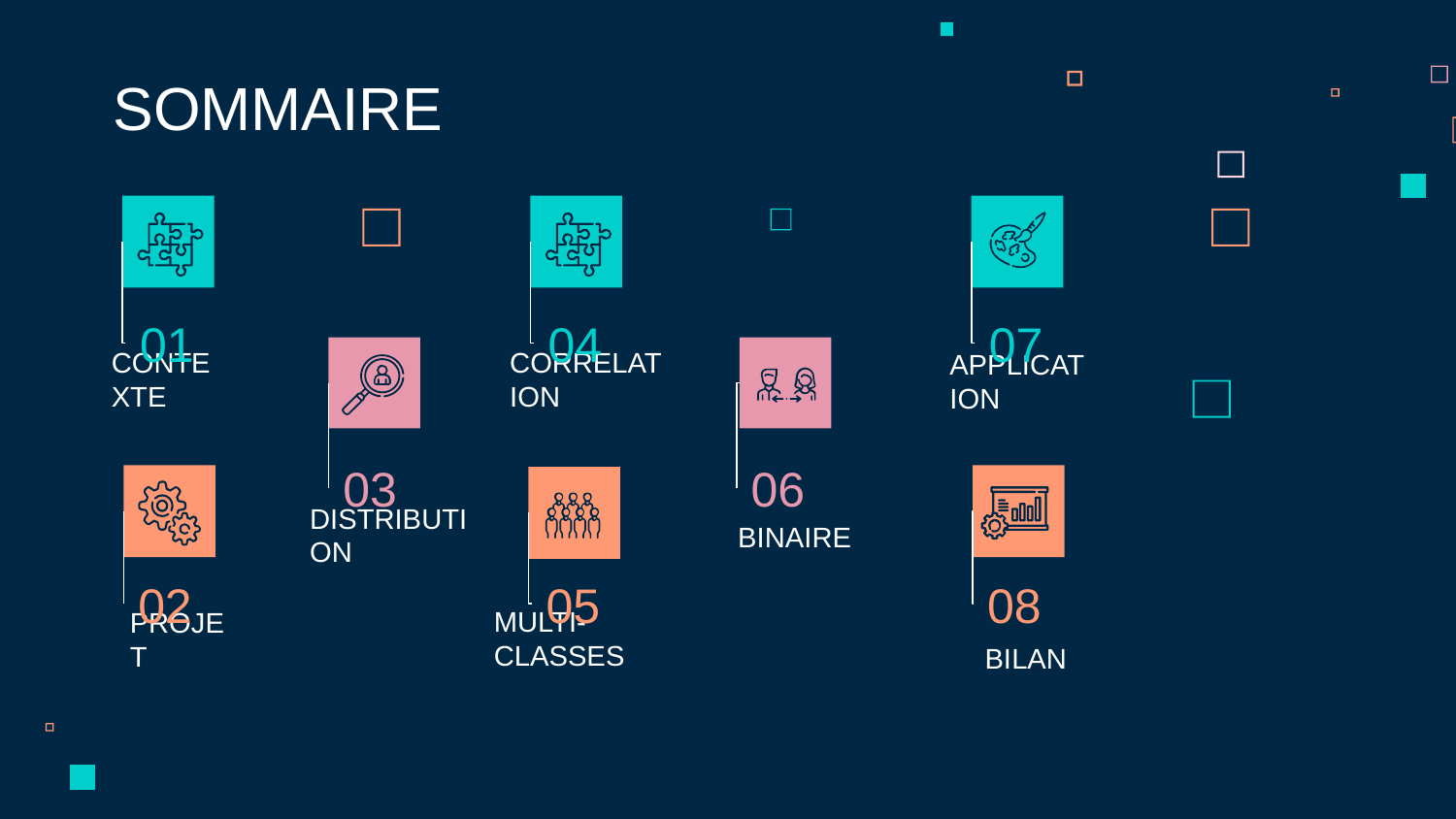

SOMMAIRE

01
04
07

# CONTEXTE
CORRELATION
APPLICATION

03
06

BINAIRE
DISTRIBUTION
02
05
08
MULTI-CLASSES
PROJET
BILAN